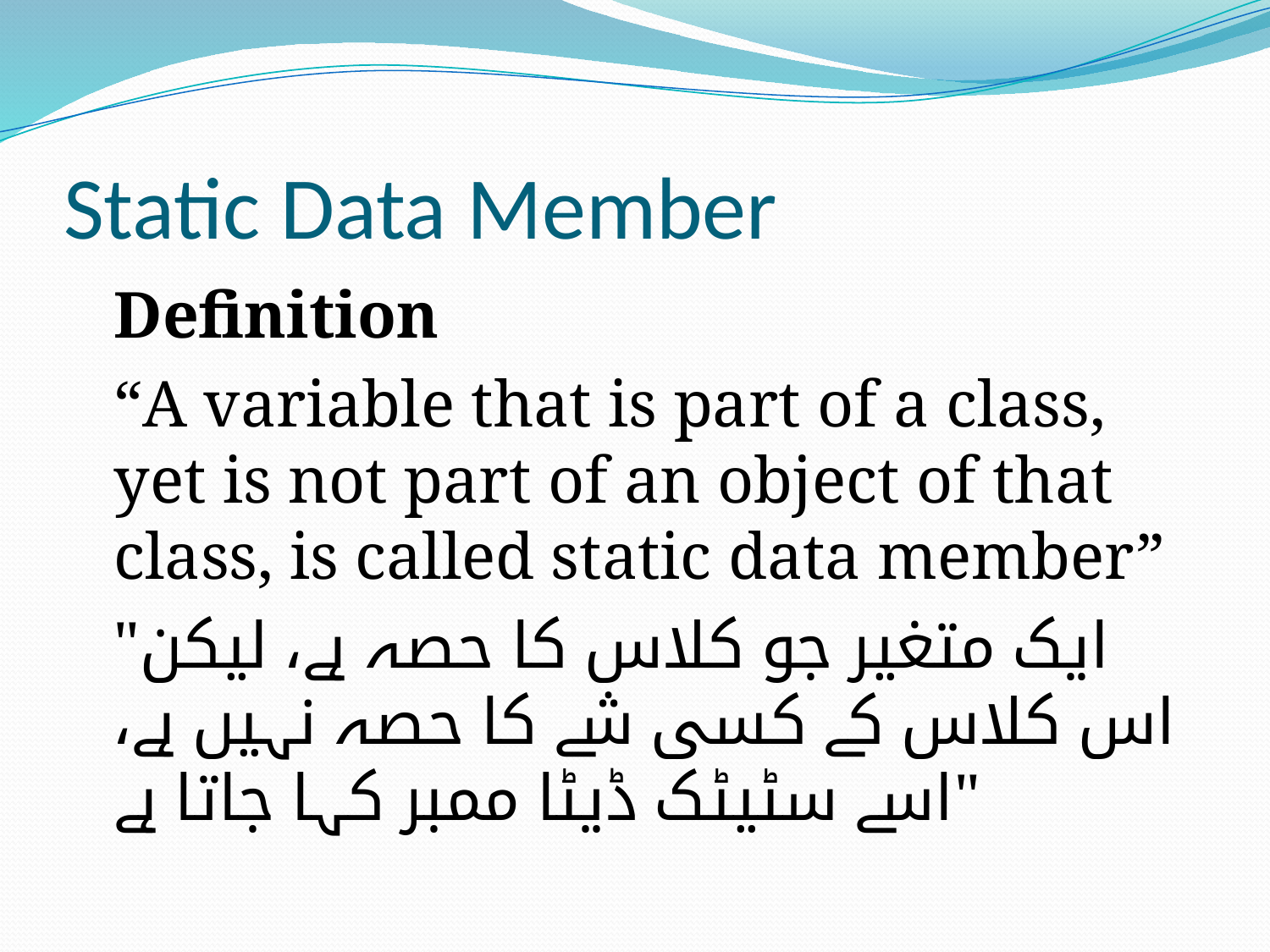

# Static Data Member
Definition
“A variable that is part of a class, yet is not part of an object of that class, is called static data member”
"ایک متغیر جو کلاس کا حصہ ہے، لیکن اس کلاس کے کسی شے کا حصہ نہیں ہے، اسے سٹیٹک ڈیٹا ممبر کہا جاتا ہے"